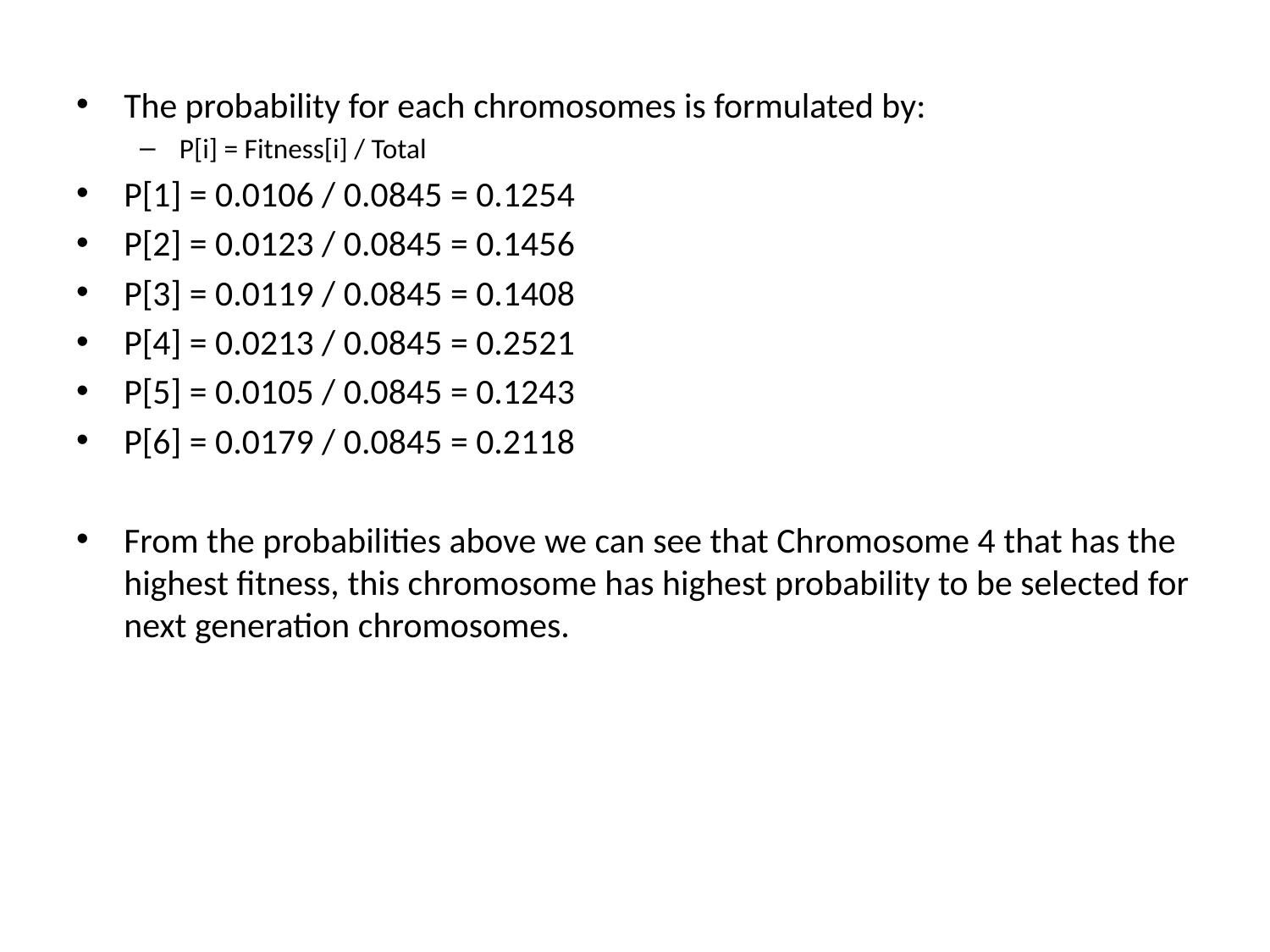

The probability for each chromosomes is formulated by:
P[i] = Fitness[i] / Total
P[1] = 0.0106 / 0.0845 = 0.1254
P[2] = 0.0123 / 0.0845 = 0.1456
P[3] = 0.0119 / 0.0845 = 0.1408
P[4] = 0.0213 / 0.0845 = 0.2521
P[5] = 0.0105 / 0.0845 = 0.1243
P[6] = 0.0179 / 0.0845 = 0.2118

From the probabilities above we can see that Chromosome 4 that has the highest fitness, this chromosome has highest probability to be selected for next generation chromosomes.